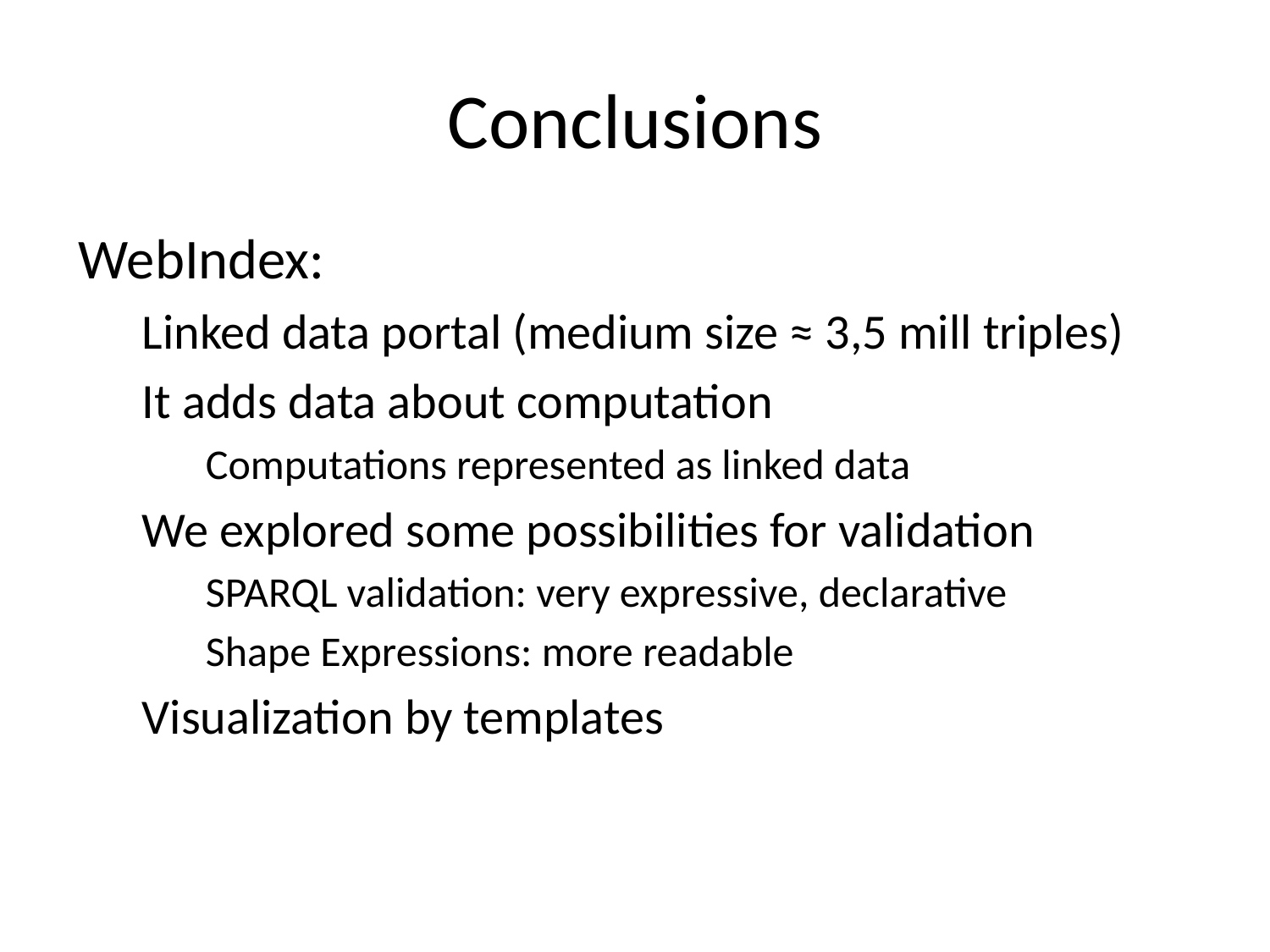

# Conclusions
WebIndex:
Linked data portal (medium size ≈ 3,5 mill triples)
It adds data about computation
Computations represented as linked data
We explored some possibilities for validation
SPARQL validation: very expressive, declarative
Shape Expressions: more readable
Visualization by templates